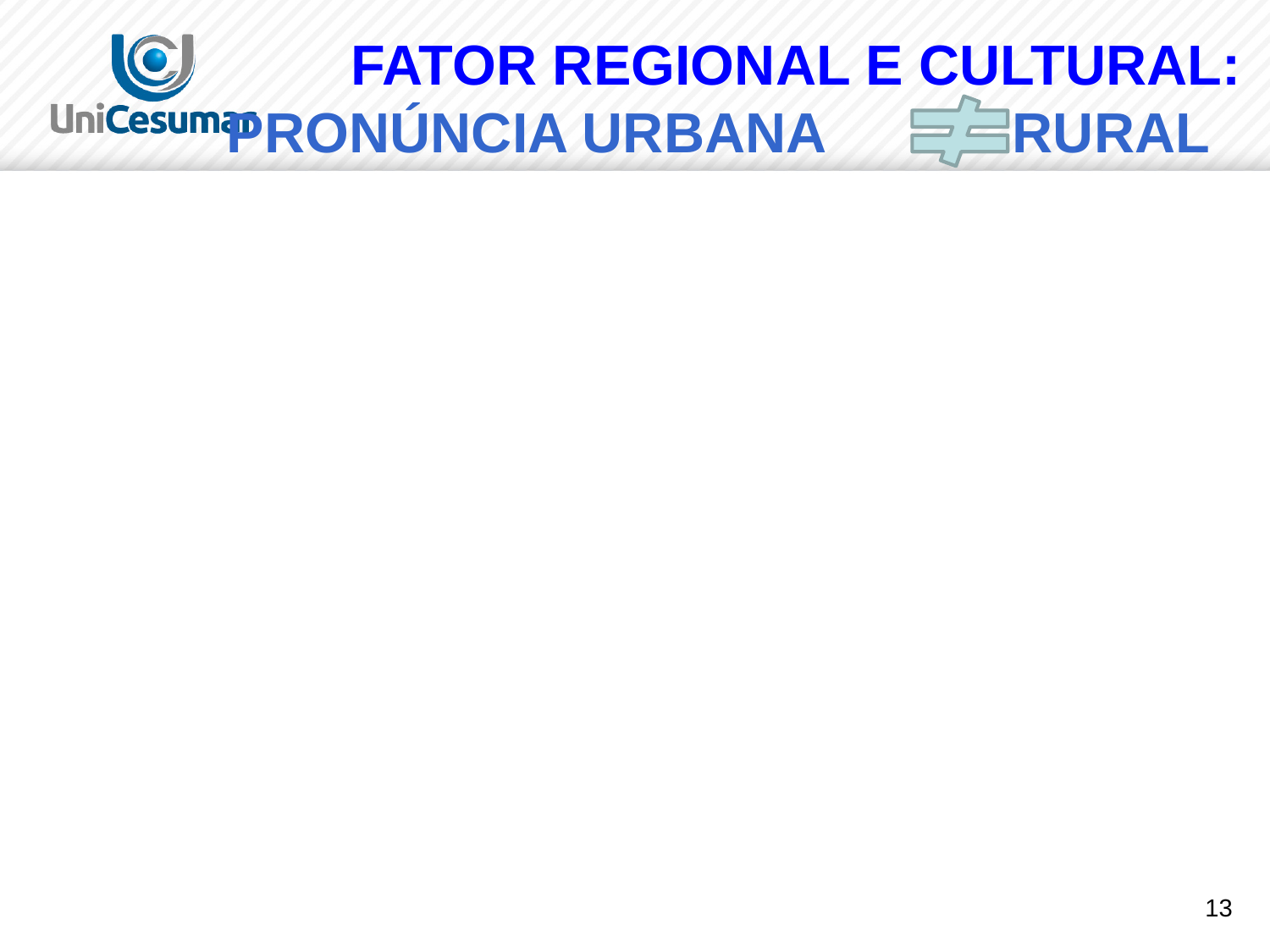

# FATOR REGIONAL E CULTURAL: PRONÚNCIA URBANA            RURAL